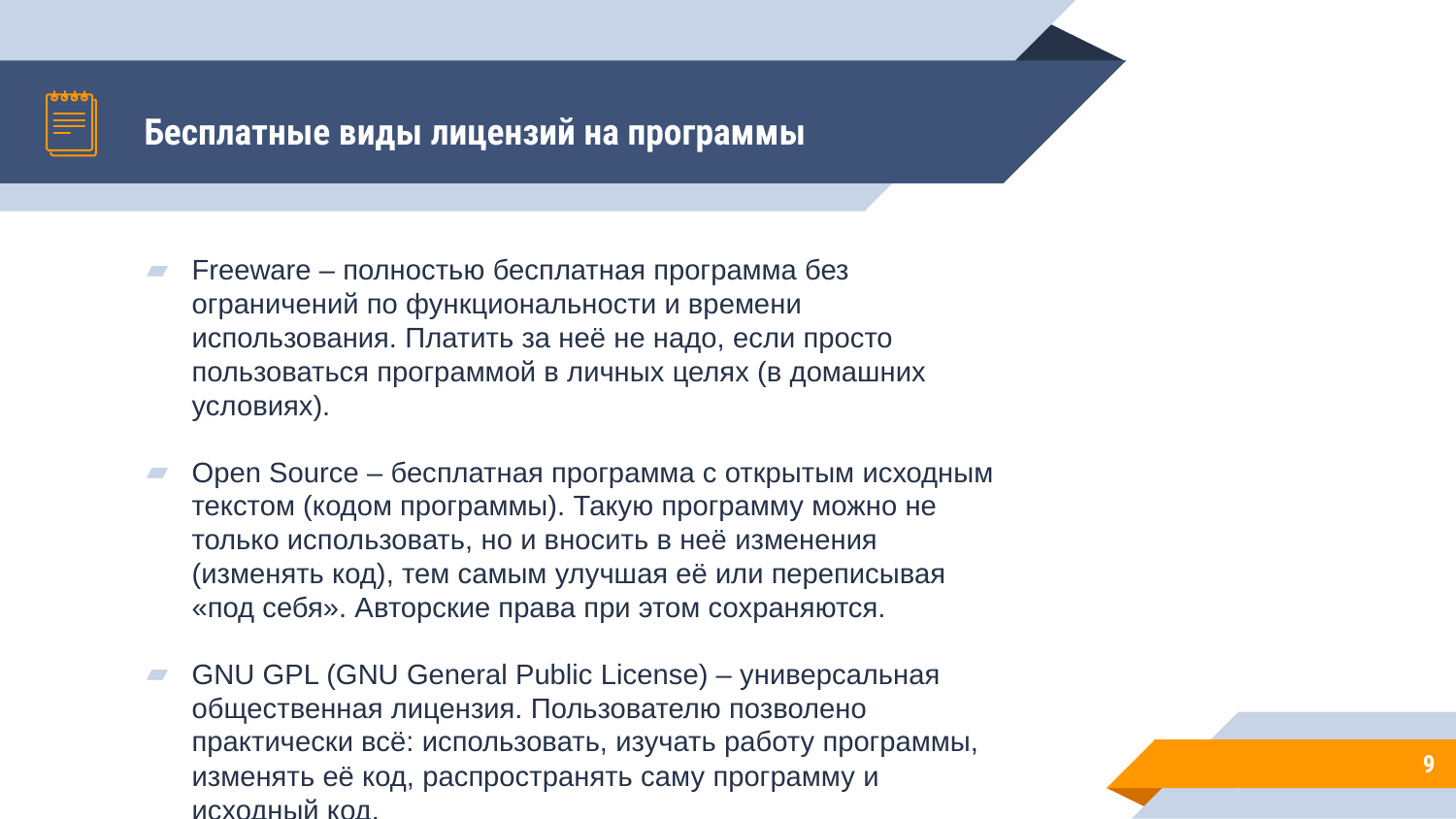

# Бесплатные виды лицензий на программы

Freeware – полностью бесплатная программа без ограничений по функциональности и времени использования. Платить за неё не надо, если просто пользоваться программой в личных целях (в домашних условиях).
Open Source – бесплатная программа с открытым исходным текстом (кодом программы). Такую программу можно не только использовать, но и вносить в неё изменения (изменять код), тем самым улучшая её или переписывая «под себя». Авторские права при этом сохраняются.
GNU GPL (GNU General Public License) – универсальная общественная лицензия. Пользователю позволено практически всё: использовать, изучать работу программы, изменять её код, распространять саму программу и исходный код.
9